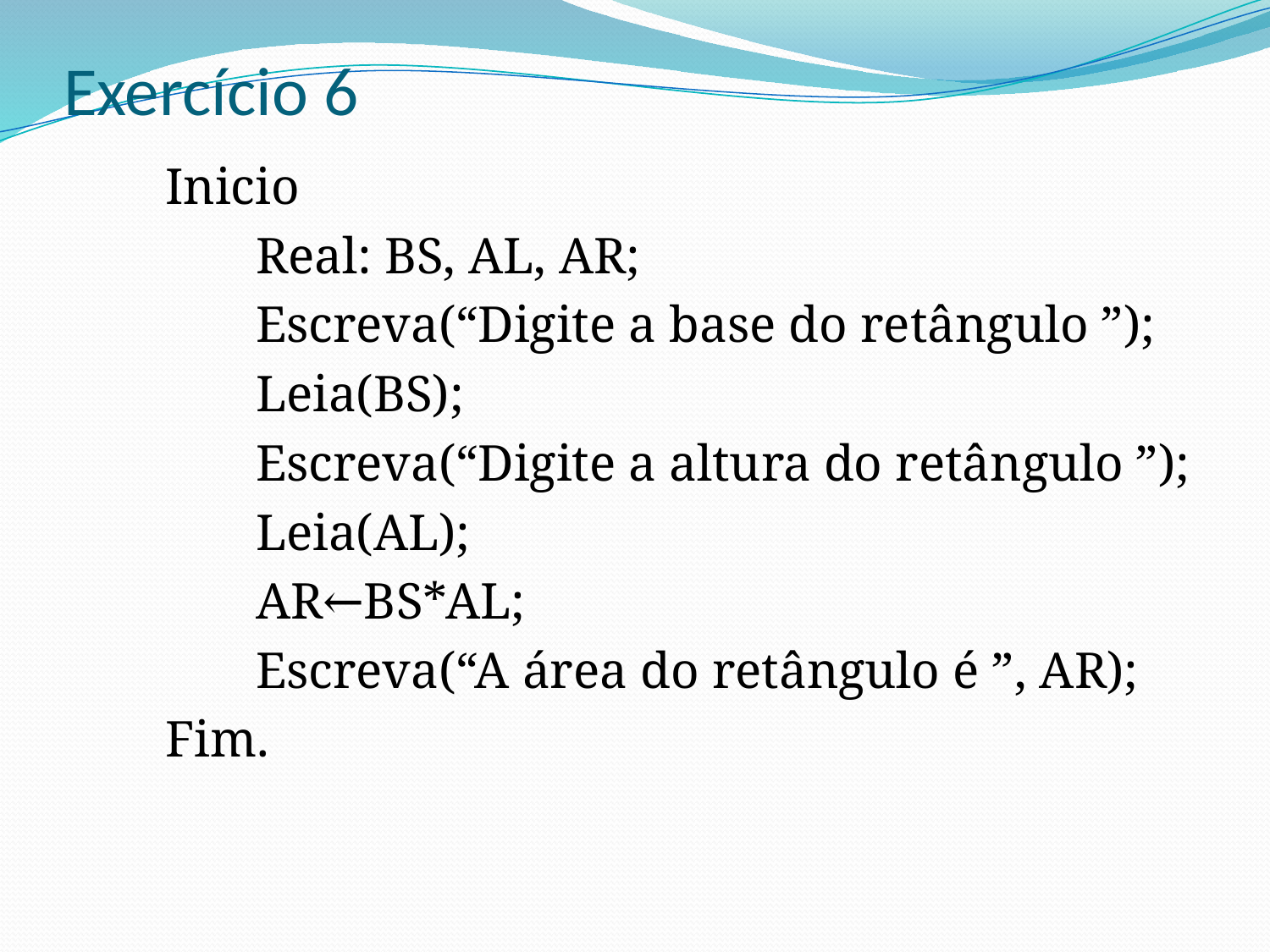

# Exercício 6
Inicio
       Real: BS, AL, AR;
       Escreva(“Digite a base do retângulo ”);
       Leia(BS);
       Escreva(“Digite a altura do retângulo ”);
       Leia(AL);
       AR←BS*AL;
       Escreva(“A área do retângulo é ”, AR);
Fim.